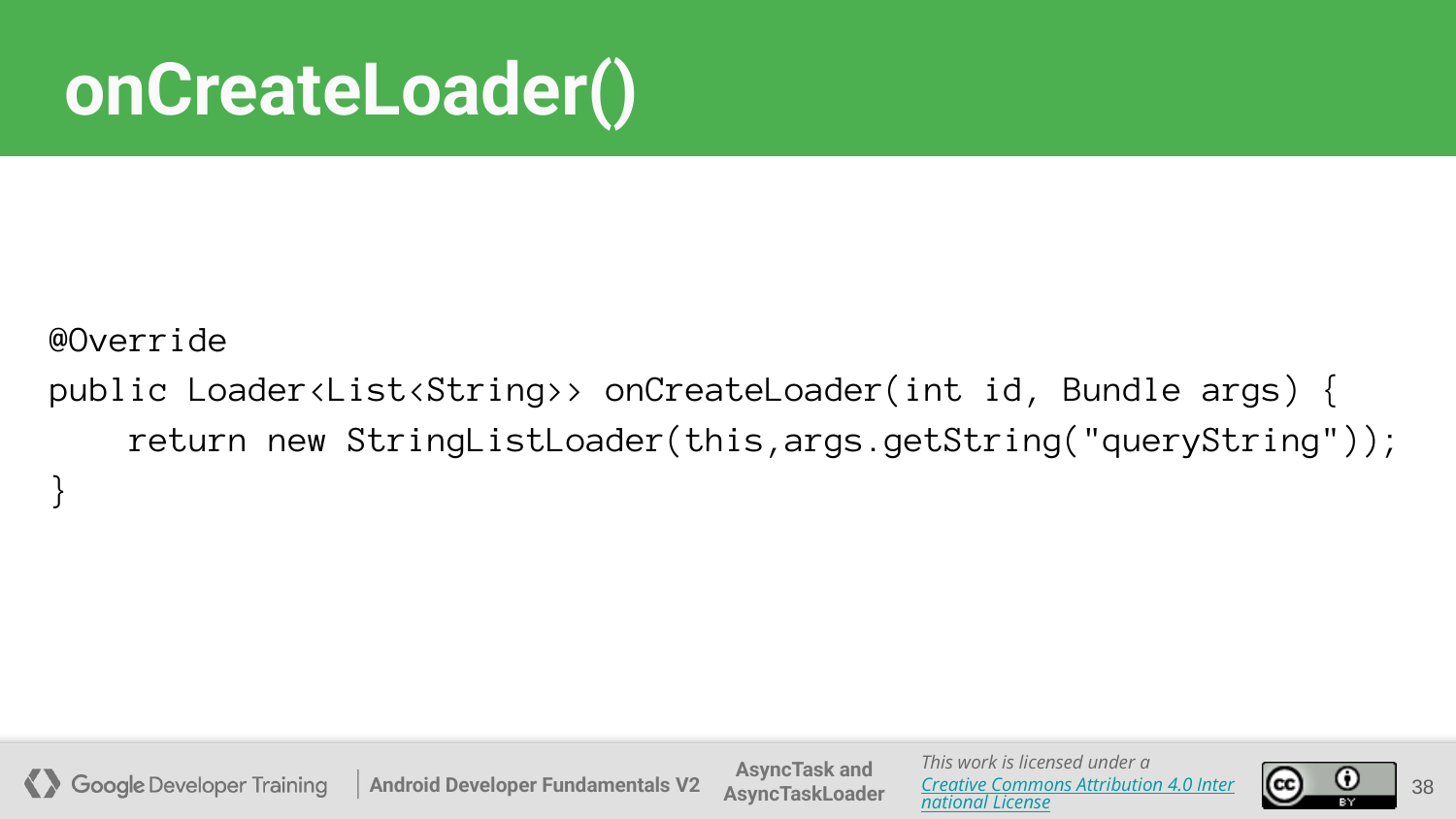

# onCreateLoader()

@Override
public Loader<List<String>> onCreateLoader(int id, Bundle args) {
    return new StringListLoader(this,args.getString("queryString"));
}

38